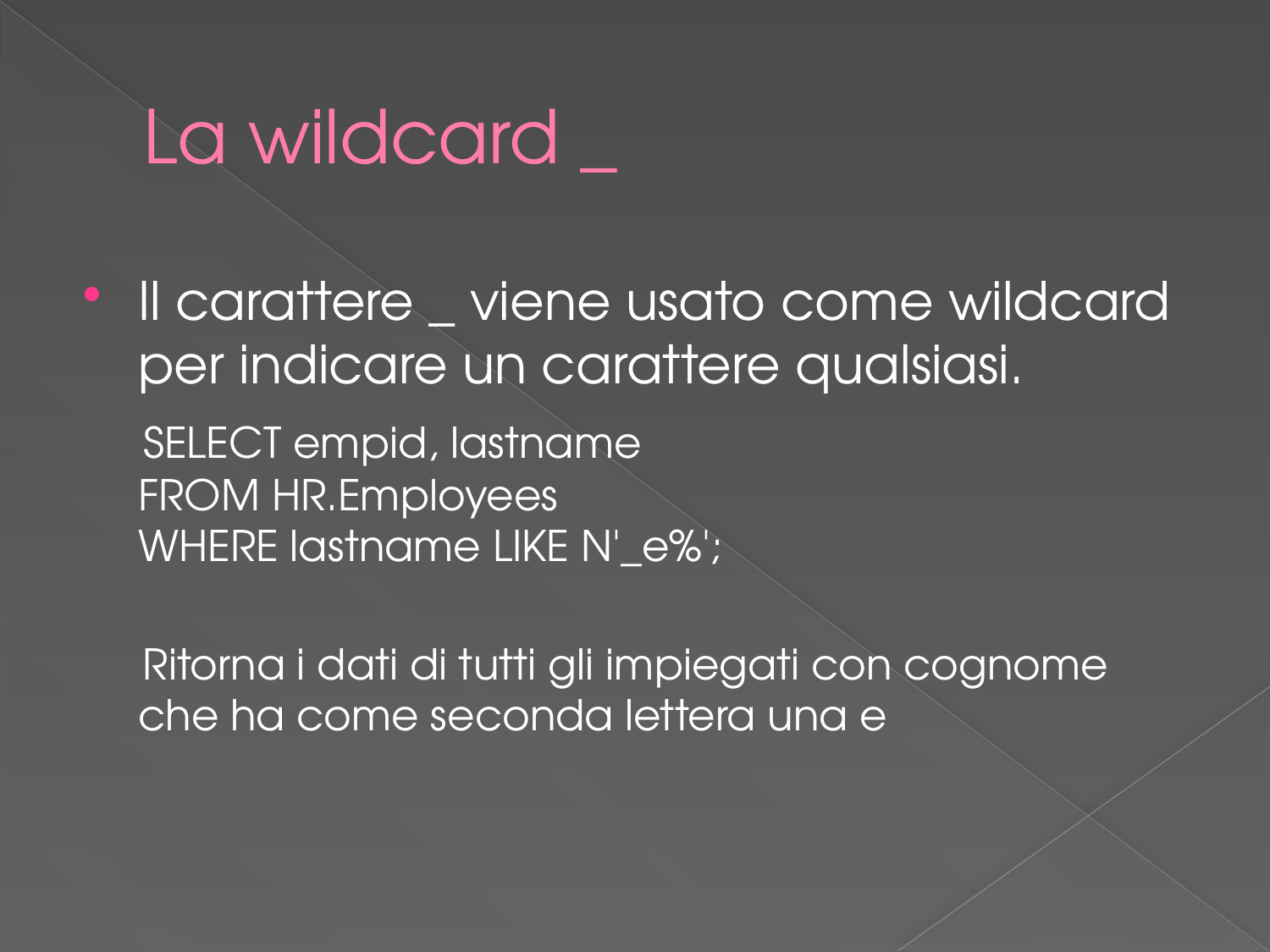

# La wildcard _
Il carattere _ viene usato come wildcard per indicare un carattere qualsiasi.
    SELECT empid, lastname
FROM HR.Employees
WHERE lastname LIKE N'_e%';

     Ritorna i dati di tutti gli impiegati con cognome che ha come seconda lettera una e